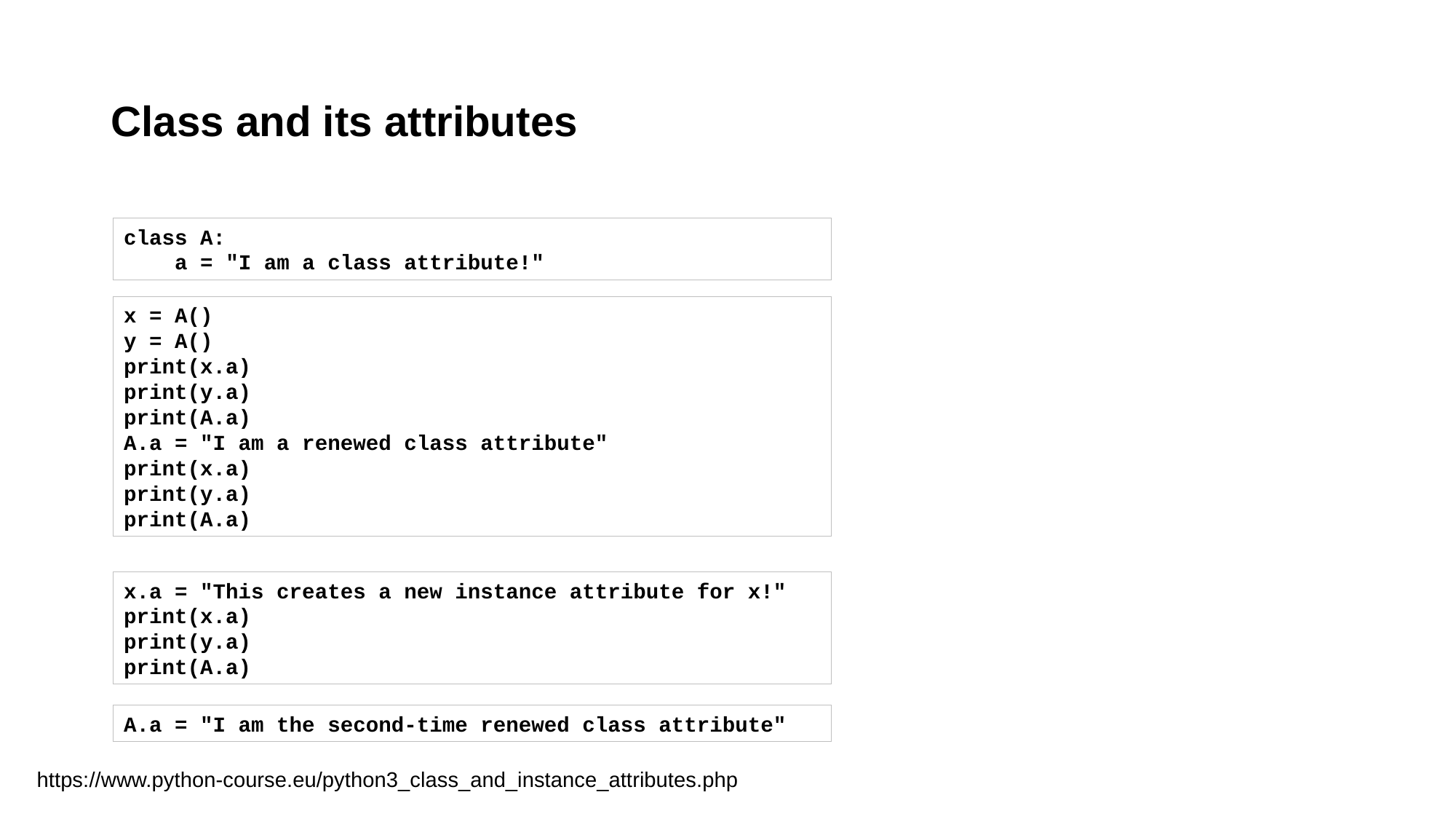

# Class and its attributes
class A:
    a = "I am a class attribute!"
x = A()
y = A()
print(x.a)
print(y.a)
print(A.a)
A.a = "I am a renewed class attribute"
print(x.a)
print(y.a)
print(A.a)
x.a = "This creates a new instance attribute for x!"
print(x.a)
print(y.a)
print(A.a)
A.a = "I am the second-time renewed class attribute"
https://www.python-course.eu/python3_class_and_instance_attributes.php